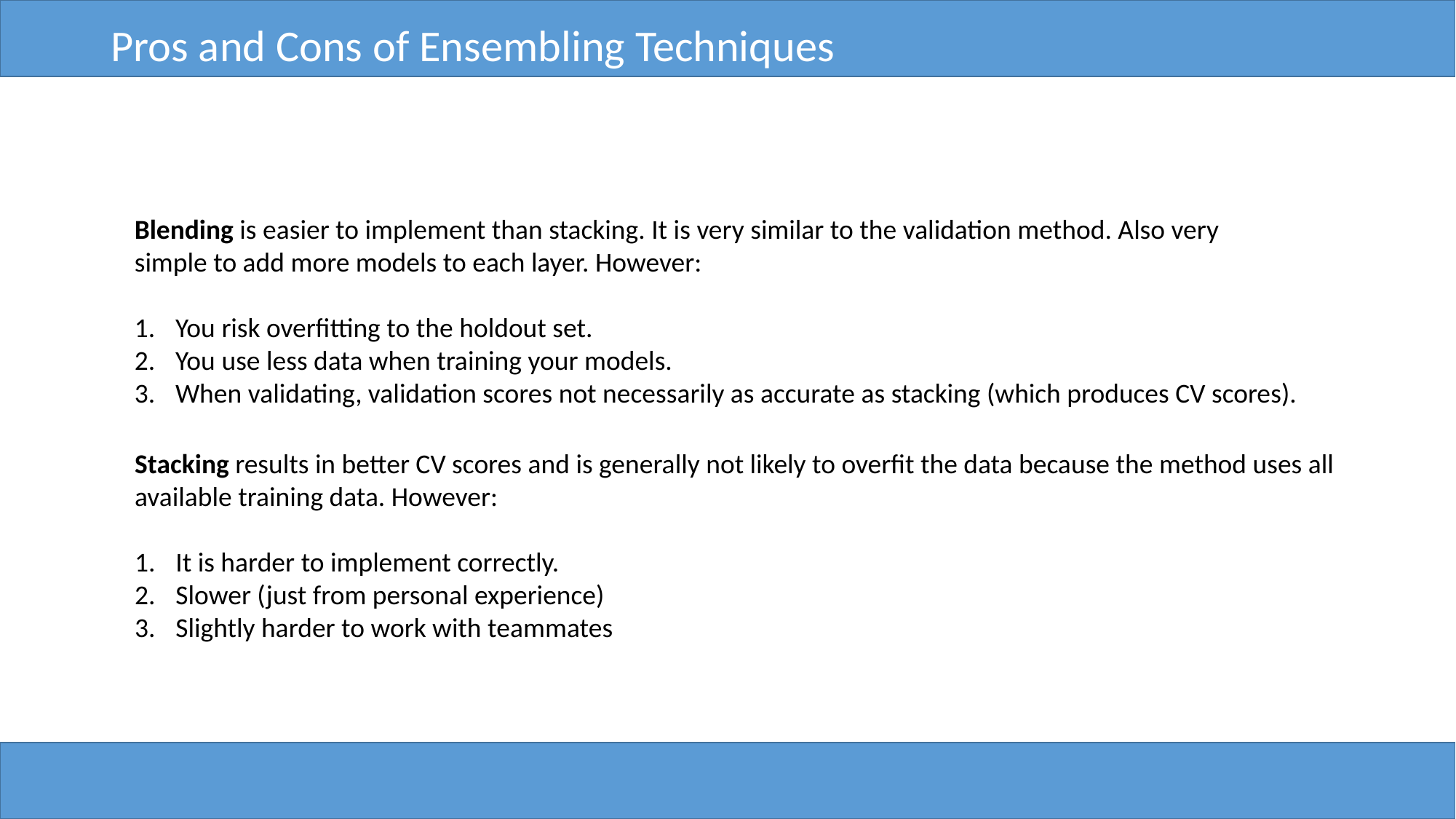

# Pros and Cons of Ensembling Techniques
Blending is easier to implement than stacking. It is very similar to the validation method. Also very
simple to add more models to each layer. However:

You risk overfitting to the holdout set.
You use less data when training your models.
When validating, validation scores not necessarily as accurate as stacking (which produces CV scores).
Stacking results in better CV scores and is generally not likely to overfit the data because the method uses all
available training data. However:

It is harder to implement correctly.
Slower (just from personal experience)
Slightly harder to work with teammates